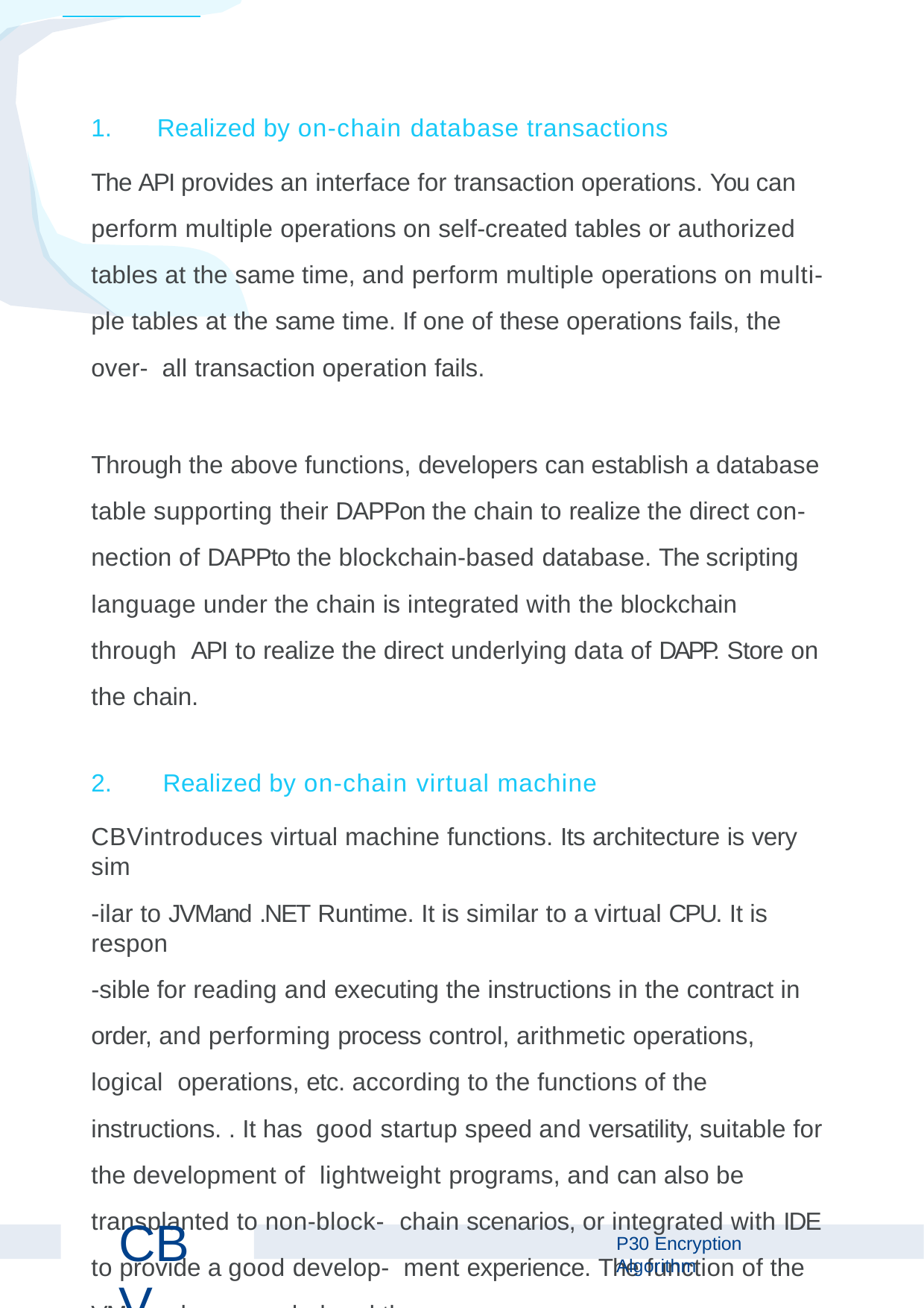

Realized by on-chain database transactions
The API provides an interface for transaction operations. You can  perform multiple operations on self-created tables or authorized  tables at the same time, and perform multiple operations on multi-  ple tables at the same time. If one of these operations fails, the over-  all transaction operation fails.

Through the above functions, developers can establish a database  table supporting their DAPPon the chain to realize the direct con-  nection of DAPPto the blockchain-based database. The scripting  language under the chain is integrated with the blockchain through  API to realize the direct underlying data of DAPP. Store on the chain.

Realized by on-chain virtual machine
CBVintroduces virtual machine functions. Its architecture is very sim
-ilar to JVMand .NET Runtime. It is similar to a virtual CPU. It is respon
-sible for reading and executing the instructions in the contract in  order, and performing process control, arithmetic operations, logical  operations, etc. according to the functions of the instructions. . It has  good startup speed and versatility, suitable for the development of  lightweight programs, and can also be transplanted to non-block-  chain scenarios, or integrated with IDE to provide a good develop-  ment experience. The function of the VM can be expanded and the

CBV

P30 Encryption Algorithm